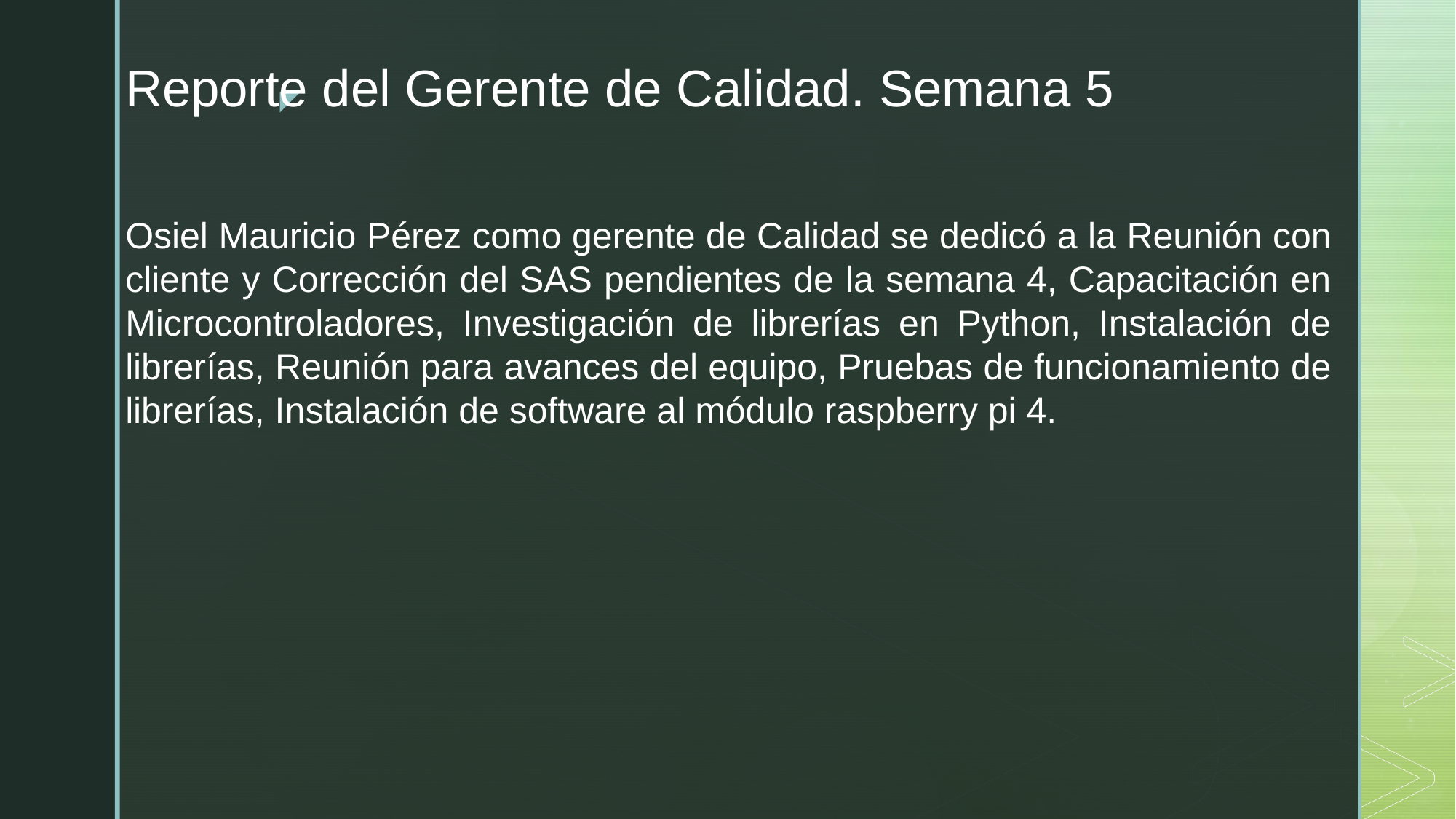

# Reporte del Gerente de Calidad. Semana 5
Osiel Mauricio Pérez como gerente de Calidad se dedicó a la Reunión con cliente y Corrección del SAS pendientes de la semana 4, Capacitación en Microcontroladores, Investigación de librerías en Python, Instalación de librerías, Reunión para avances del equipo, Pruebas de funcionamiento de librerías, Instalación de software al módulo raspberry pi 4.